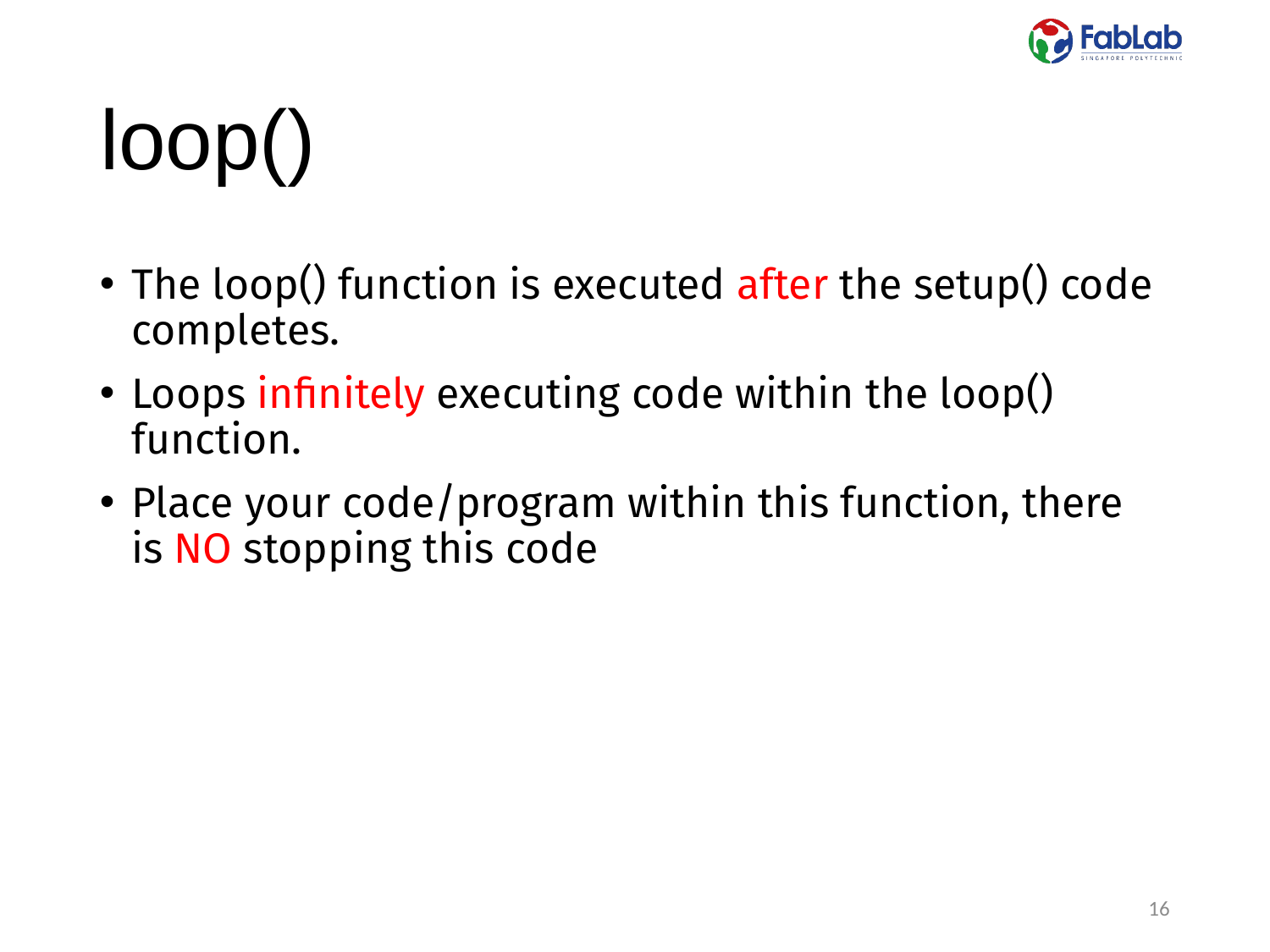

# loop()
The loop() function is executed after the setup() code completes.
Loops infinitely executing code within the loop() function.
Place your code/program within this function, there is NO stopping this code

16